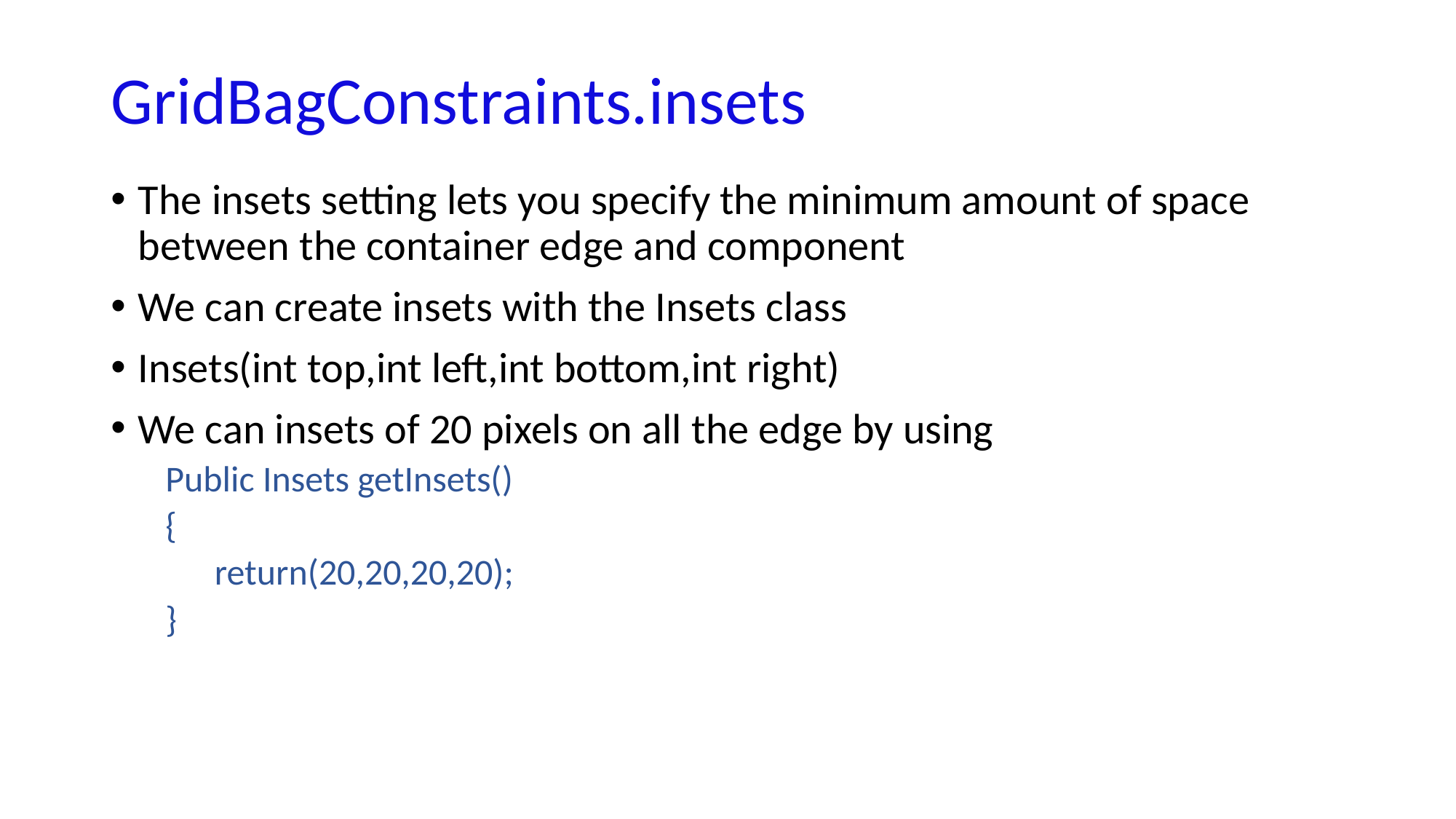

# GridBagConstraints.insets
The insets setting lets you specify the minimum amount of space between the container edge and component
We can create insets with the Insets class
Insets(int top,int left,int bottom,int right)
We can insets of 20 pixels on all the edge by using
Public Insets getInsets()
{
      return(20,20,20,20);
}